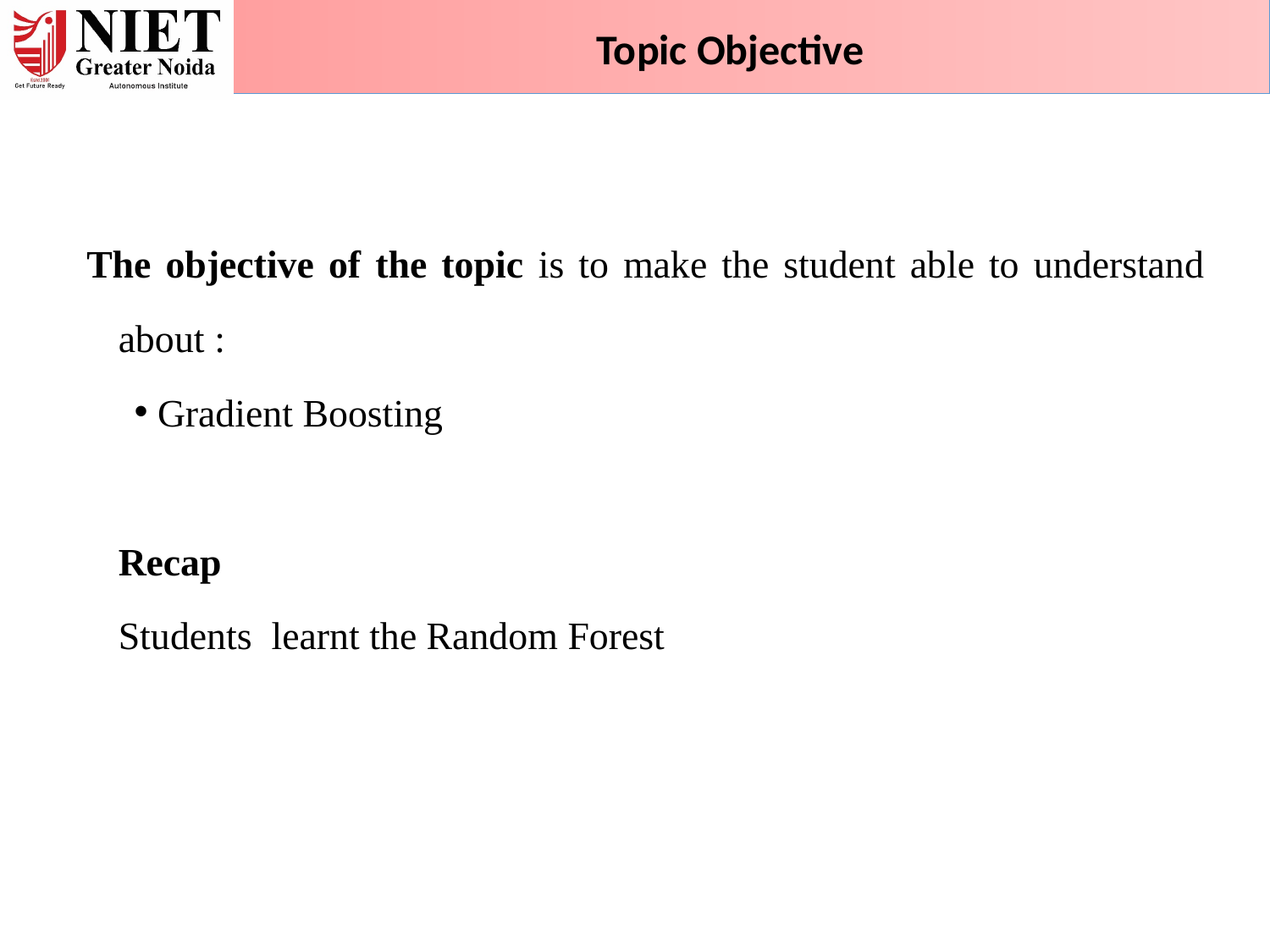

Topic Objective

The objective of the topic is to make the student able to understand about :
 Gradient Boosting

Recap
Students  learnt the Random Forest